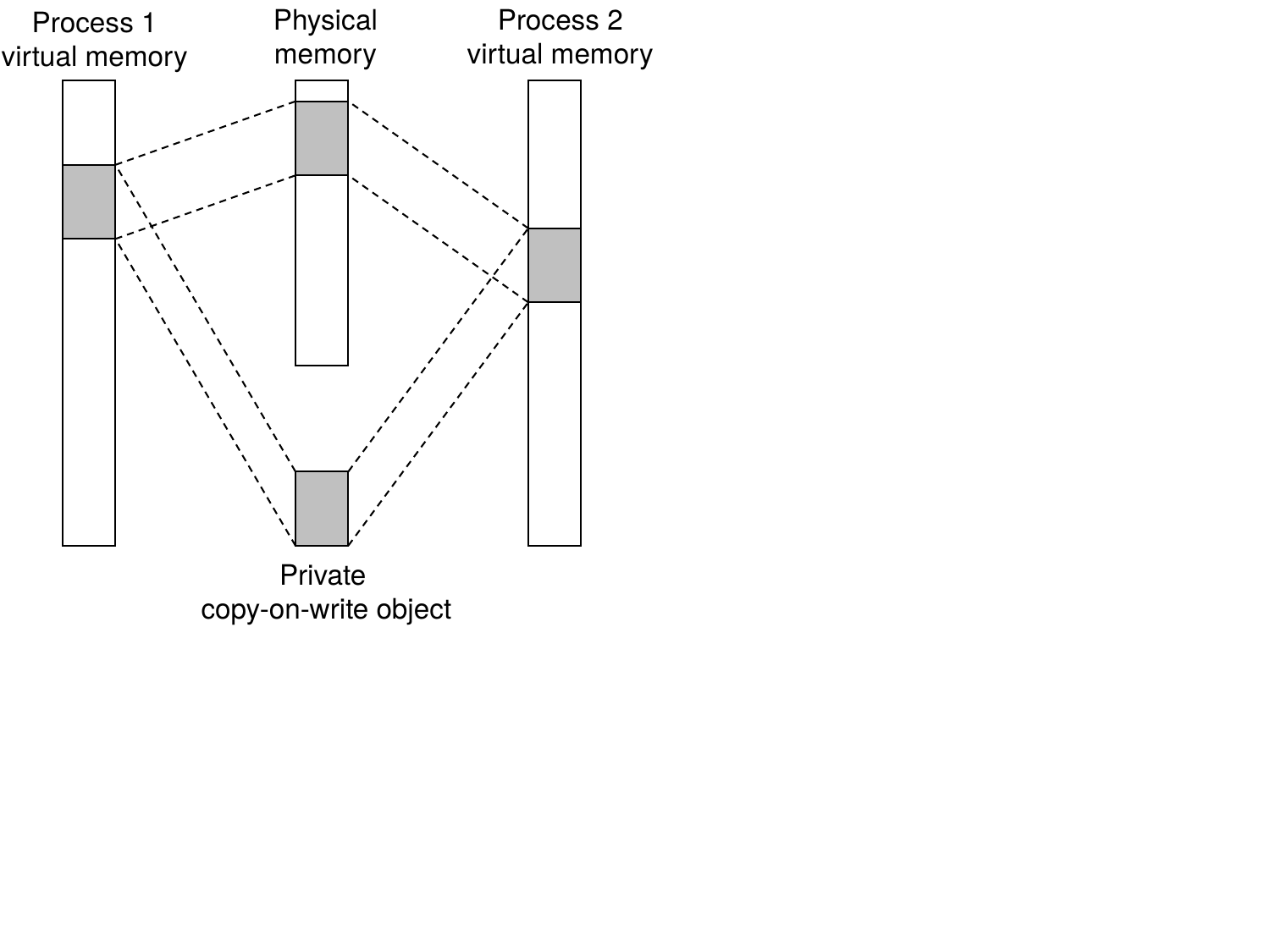

Physical
memory
Process 2
virtual memory
Process 1
virtual memory

Private
copy-on-write object